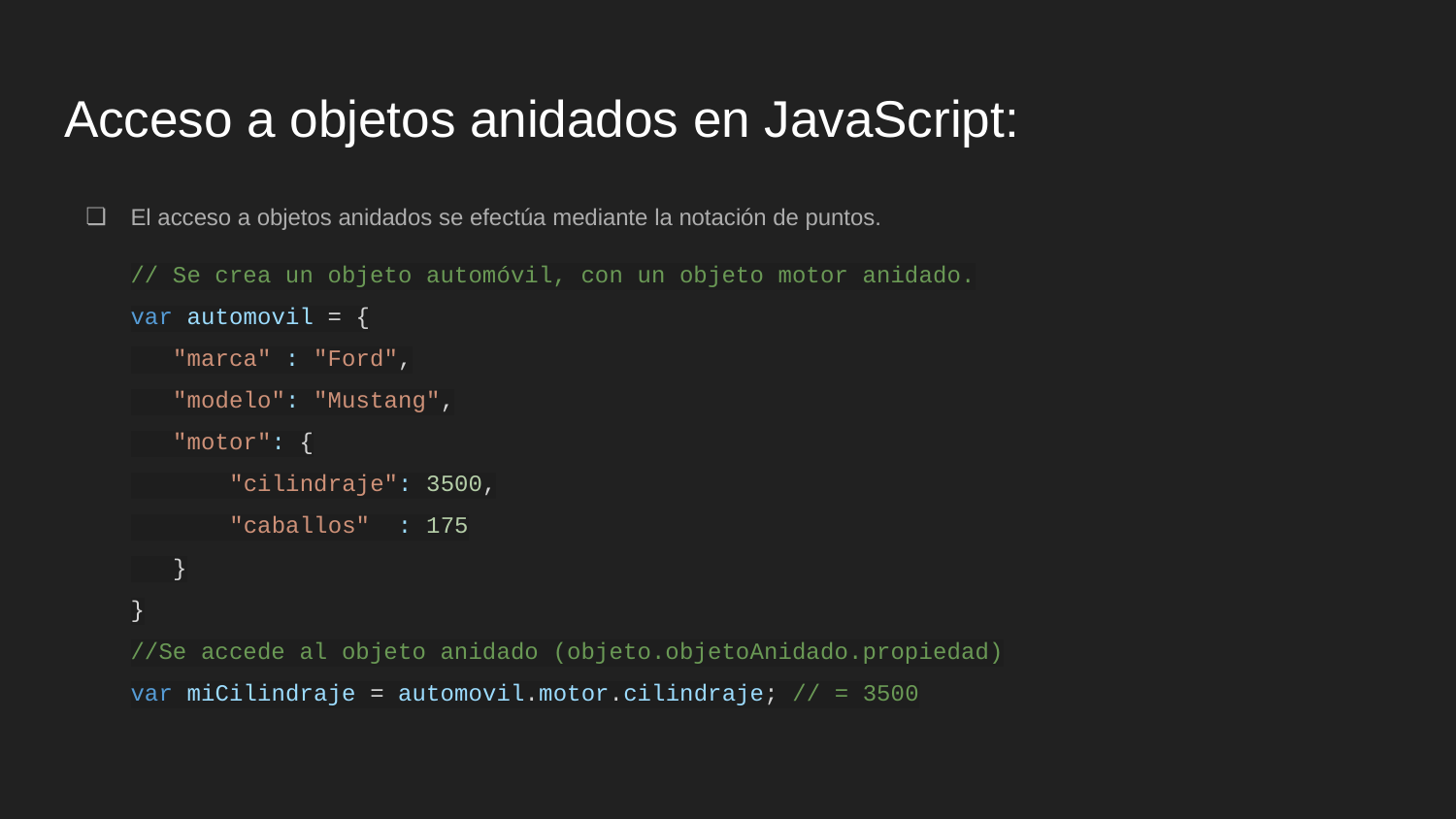

# Acceso a objetos anidados en JavaScript:
El acceso a objetos anidados se efectúa mediante la notación de puntos.
// Se crea un objeto automóvil, con un objeto motor anidado.
var automovil = {
   "marca" : "Ford",
   "modelo": "Mustang",
   "motor": {
       "cilindraje": 3500,
       "caballos"  : 175
   }
}
//Se accede al objeto anidado (objeto.objetoAnidado.propiedad)
var miCilindraje = automovil.motor.cilindraje; // = 3500